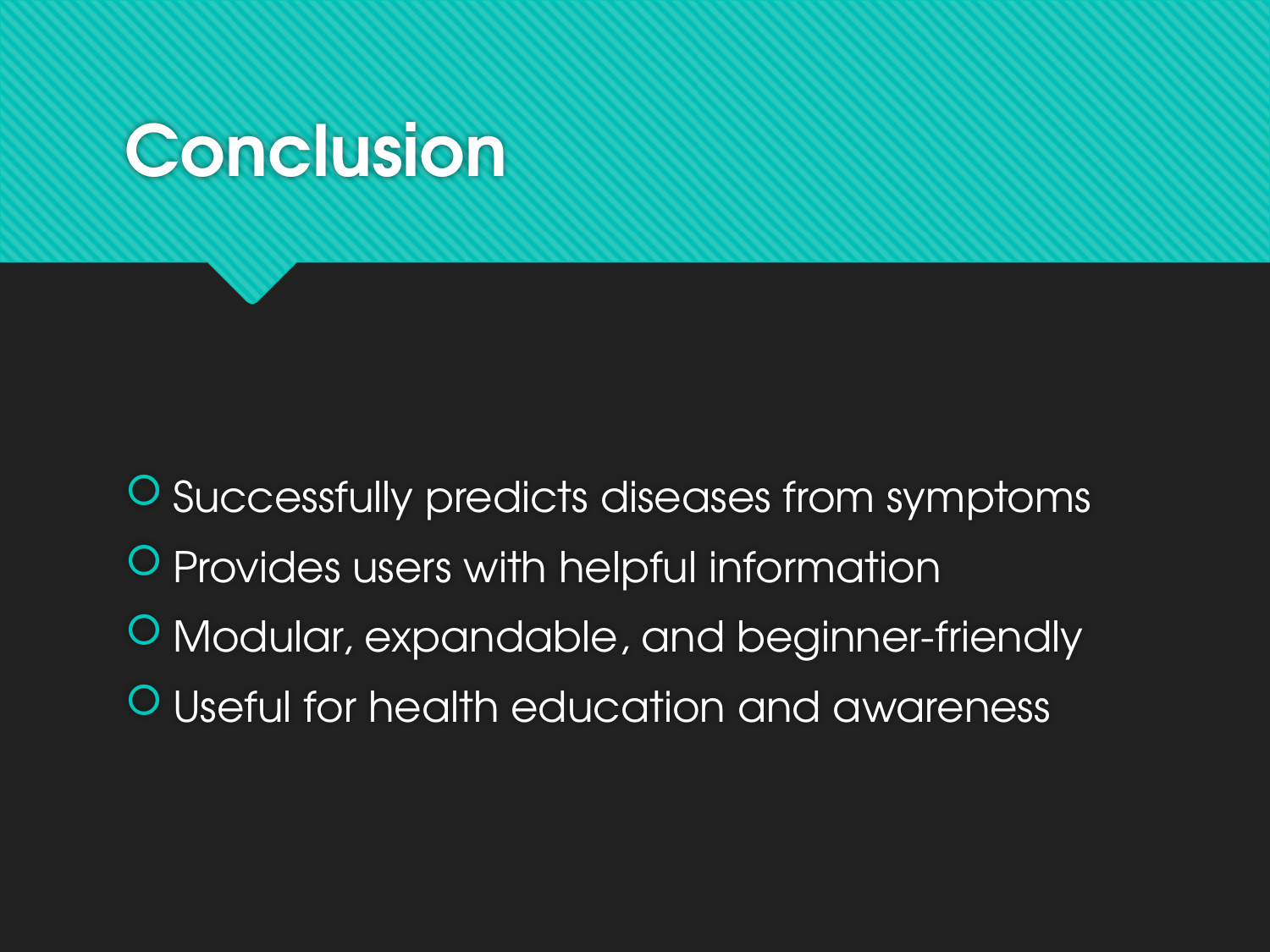

# Conclusion
Successfully predicts diseases from symptoms
Provides users with helpful information
Modular, expandable, and beginner-friendly
Useful for health education and awareness